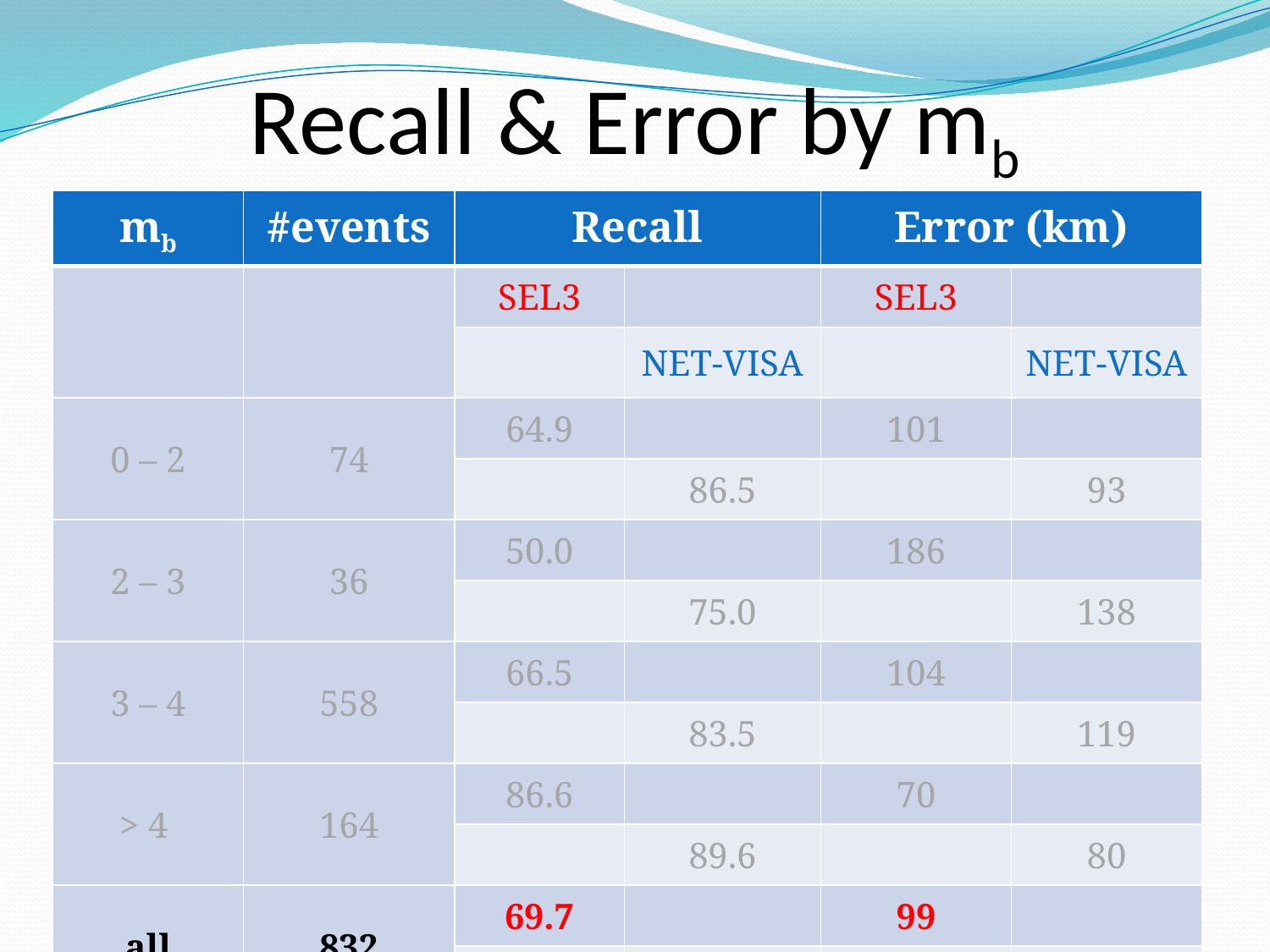

Recall & Error by mb
| mb | #events | Recall |  | Error (km) |  |
| --- | --- | --- | --- | --- | --- |
|  |  | SEL3 |  | SEL3 |  |
|  |  |  | NET-VISA |  | NET-VISA |
| 0 – 2 | 74 | 64.9 |  | 101 |  |
|  |  |  | 86.5 |  | 93 |
| 2 – 3 | 36 | 50.0 |  | 186 |  |
|  |  |  | 75.0 |  | 138 |
| 3 – 4 | 558 | 66.5 |  | 104 |  |
|  |  |  | 83.5 |  | 119 |
| > 4 | 164 | 86.6 |  | 70 |  |
|  |  |  | 89.6 |  | 80 |
| all | 832 | 69.7 |  | 99 |  |
|  |  |  | 84.6 |  | 109 |